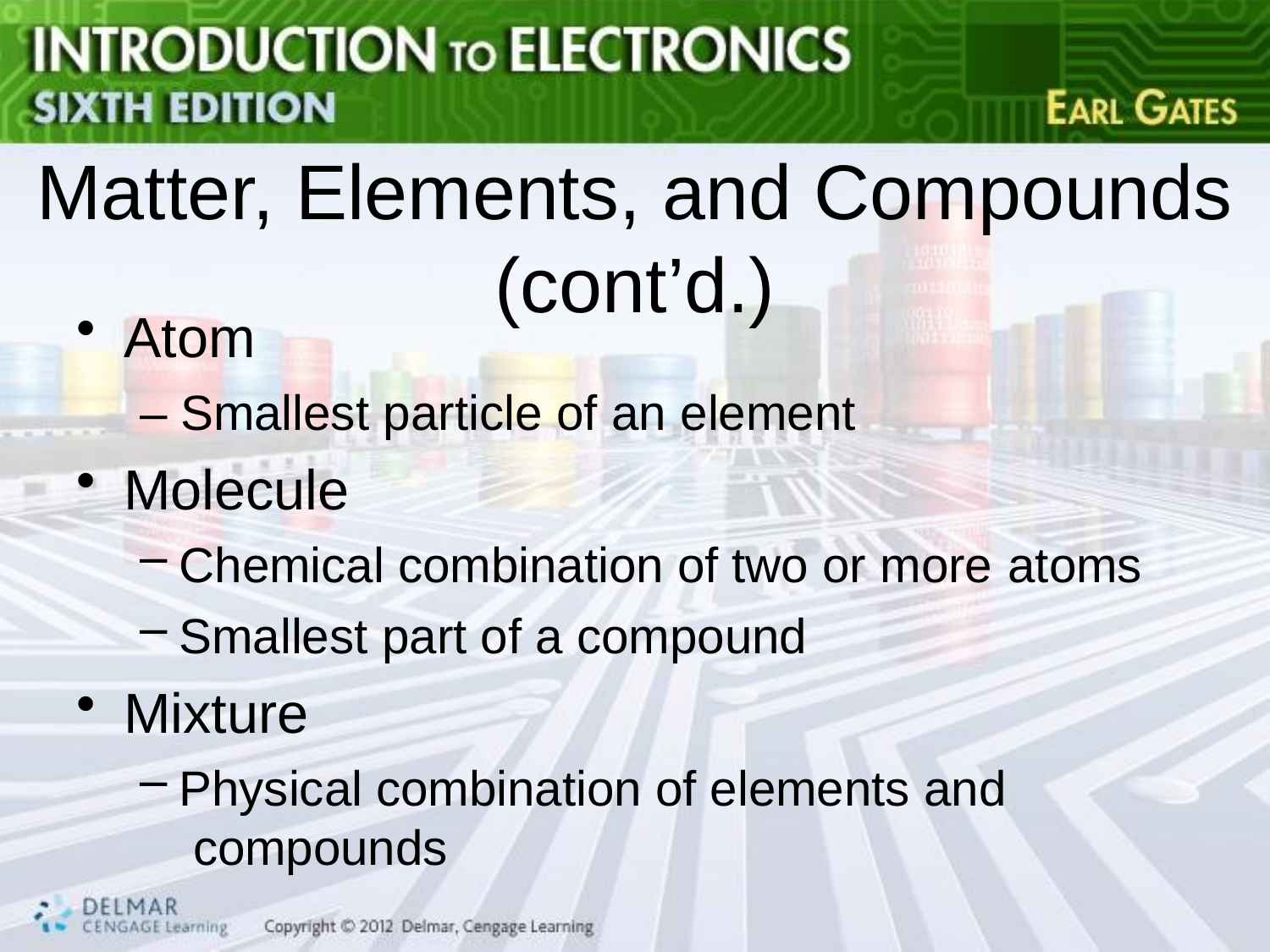

# Matter, Elements, and Compounds
(cont’d.)
Atom
– Smallest particle of an element
Molecule
Chemical combination of two or more atoms
Smallest part of a compound
Mixture
Physical combination of elements and  compounds